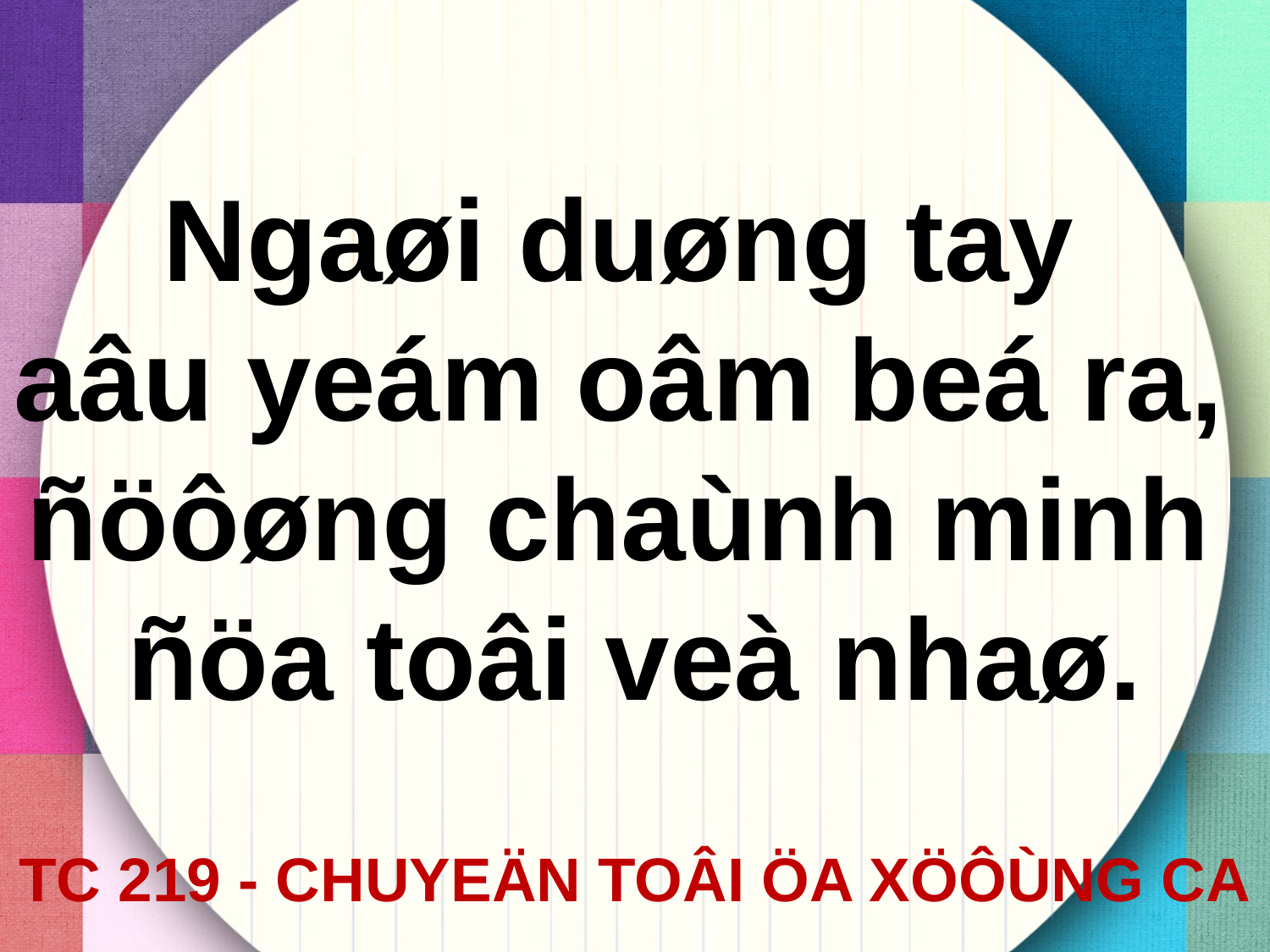

Ngaøi duøng tay
aâu yeám oâm beá ra,
ñöôøng chaùnh minh
ñöa toâi veà nhaø.
TC 219 - CHUYEÄN TOÂI ÖA XÖÔÙNG CA